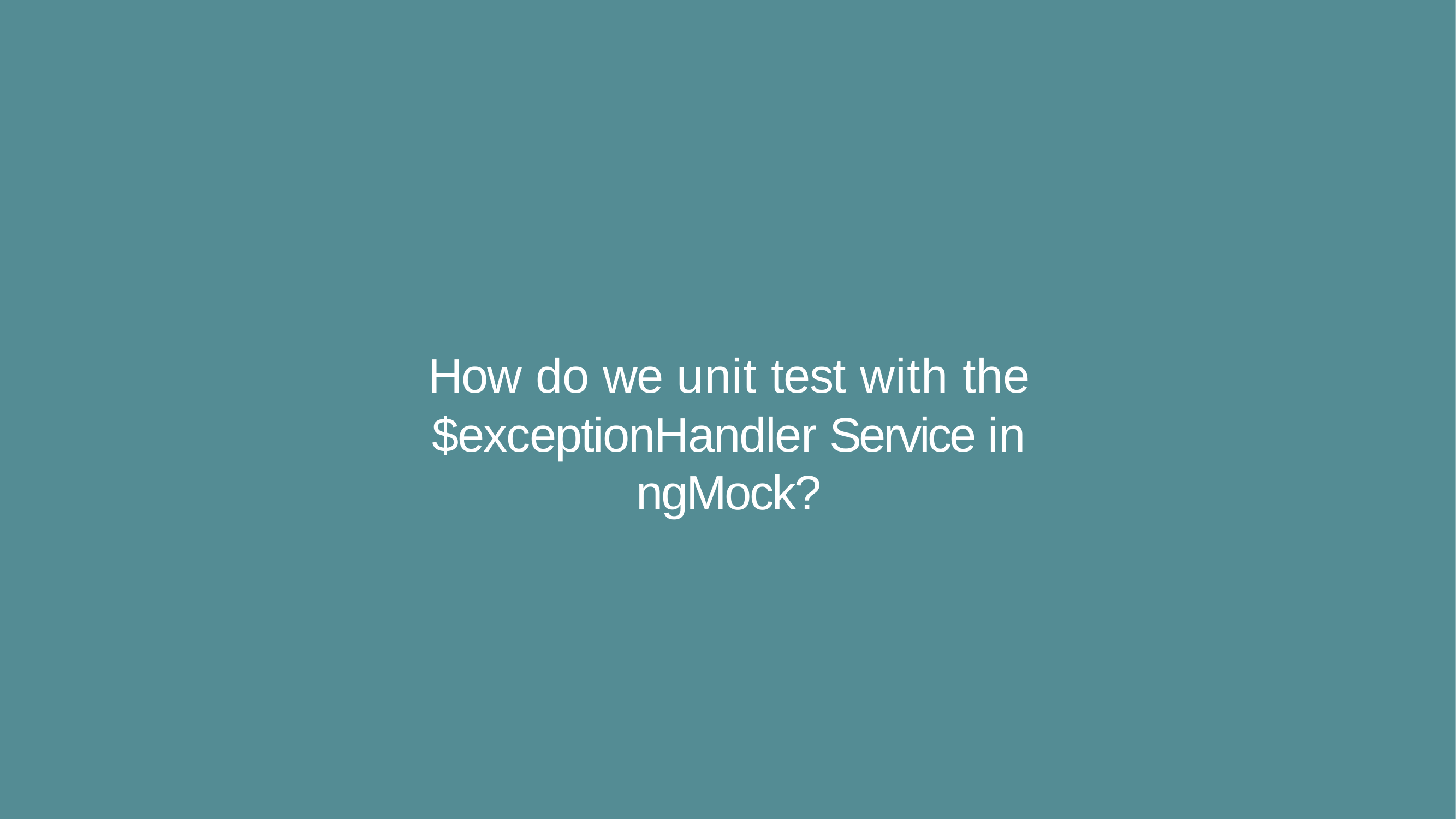

How do we unit test with the
$exceptionHandler Service in ngMock?